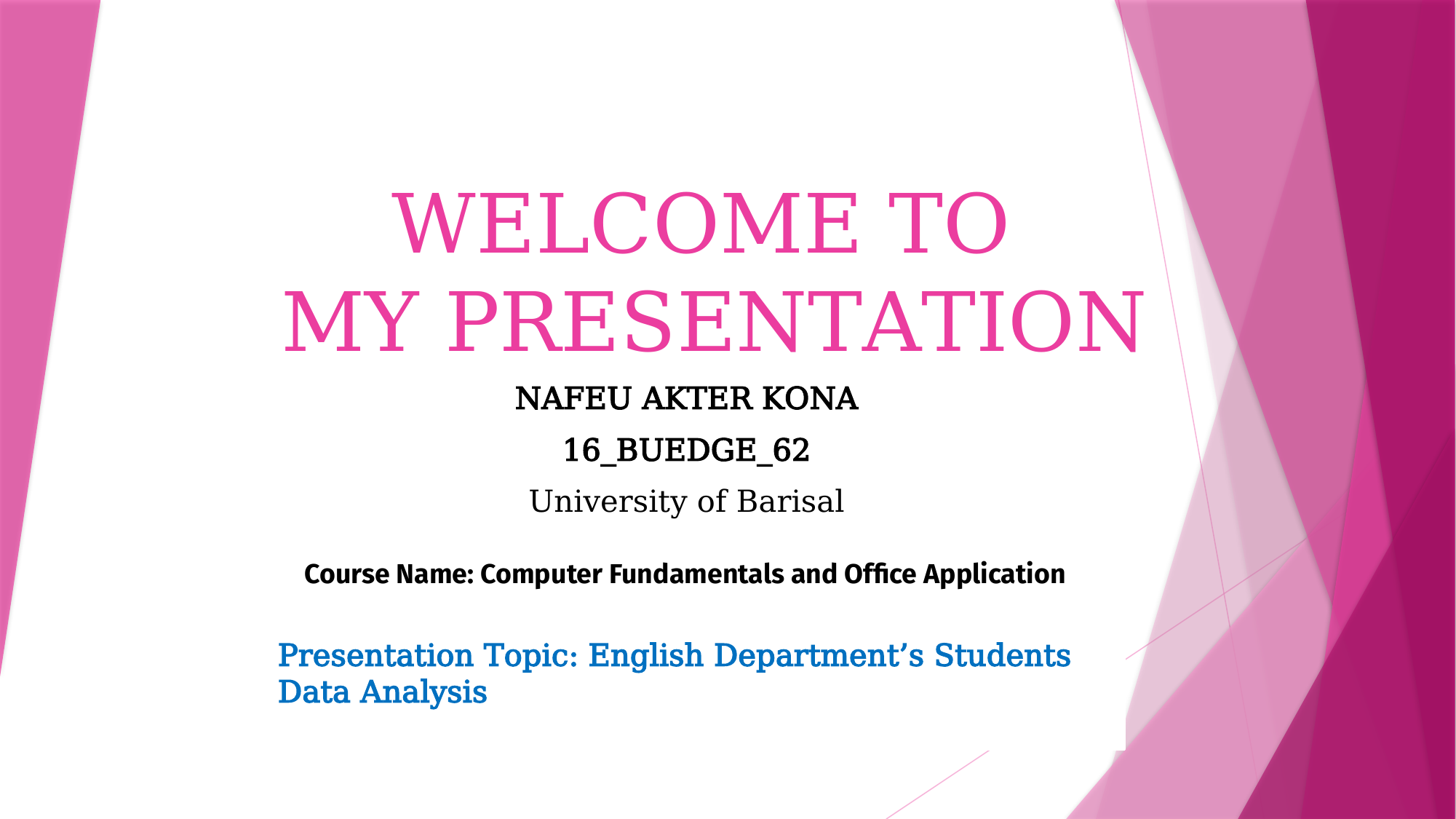

# WELCOME TO MY PRESENTATION
NAFEU AKTER KONA
16_BUEDGE_62
University of Barisal
Course Name: Computer Fundamentals and Office Application
Presentation Topic: English Department’s Students Data Analysis